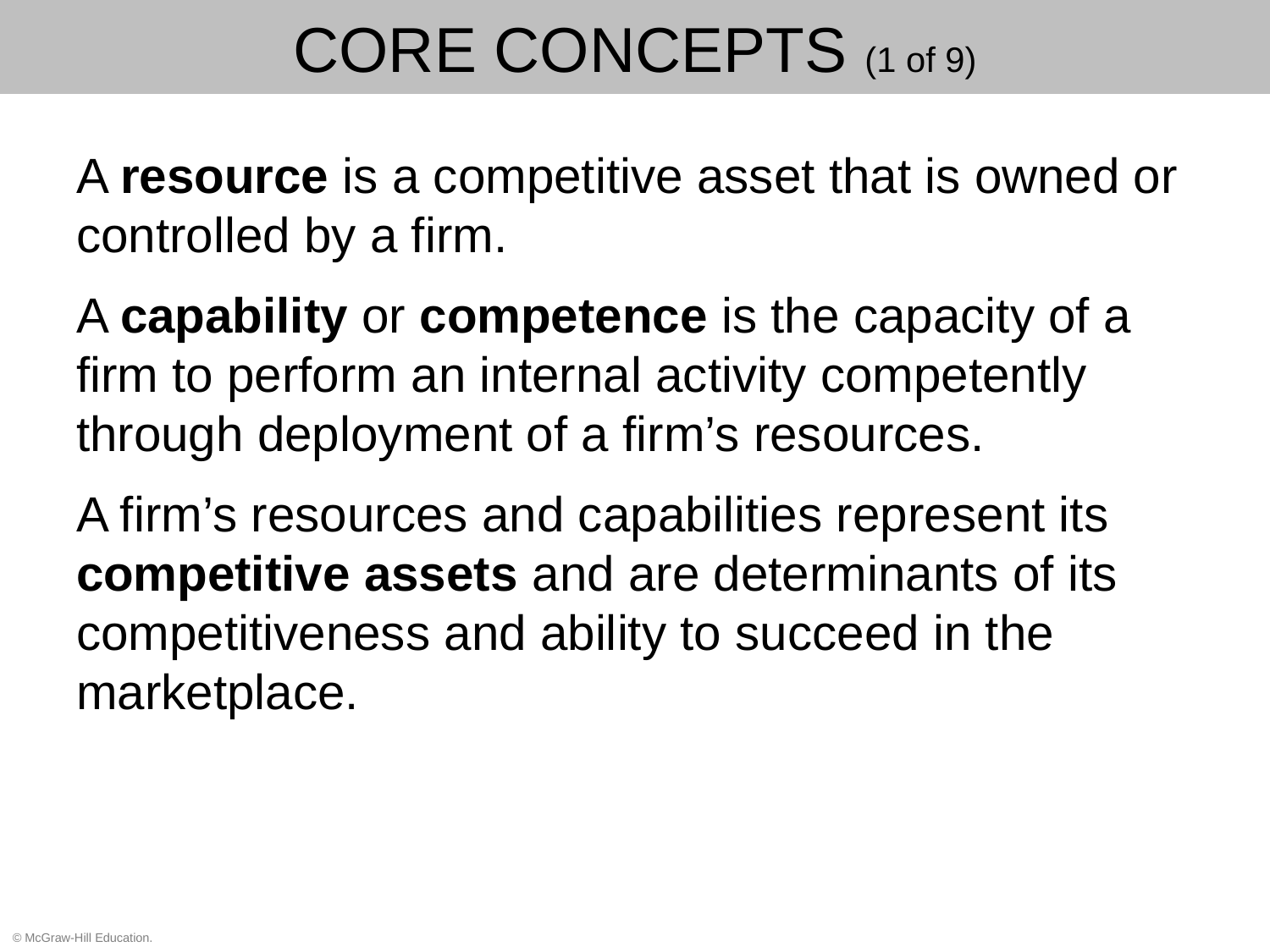

# CORE CONCEPTS (1 of 9)
A resource is a competitive asset that is owned or controlled by a firm.
A capability or competence is the capacity of a firm to perform an internal activity competently through deployment of a firm’s resources.
A firm’s resources and capabilities represent its competitive assets and are determinants of its competitiveness and ability to succeed in the marketplace.